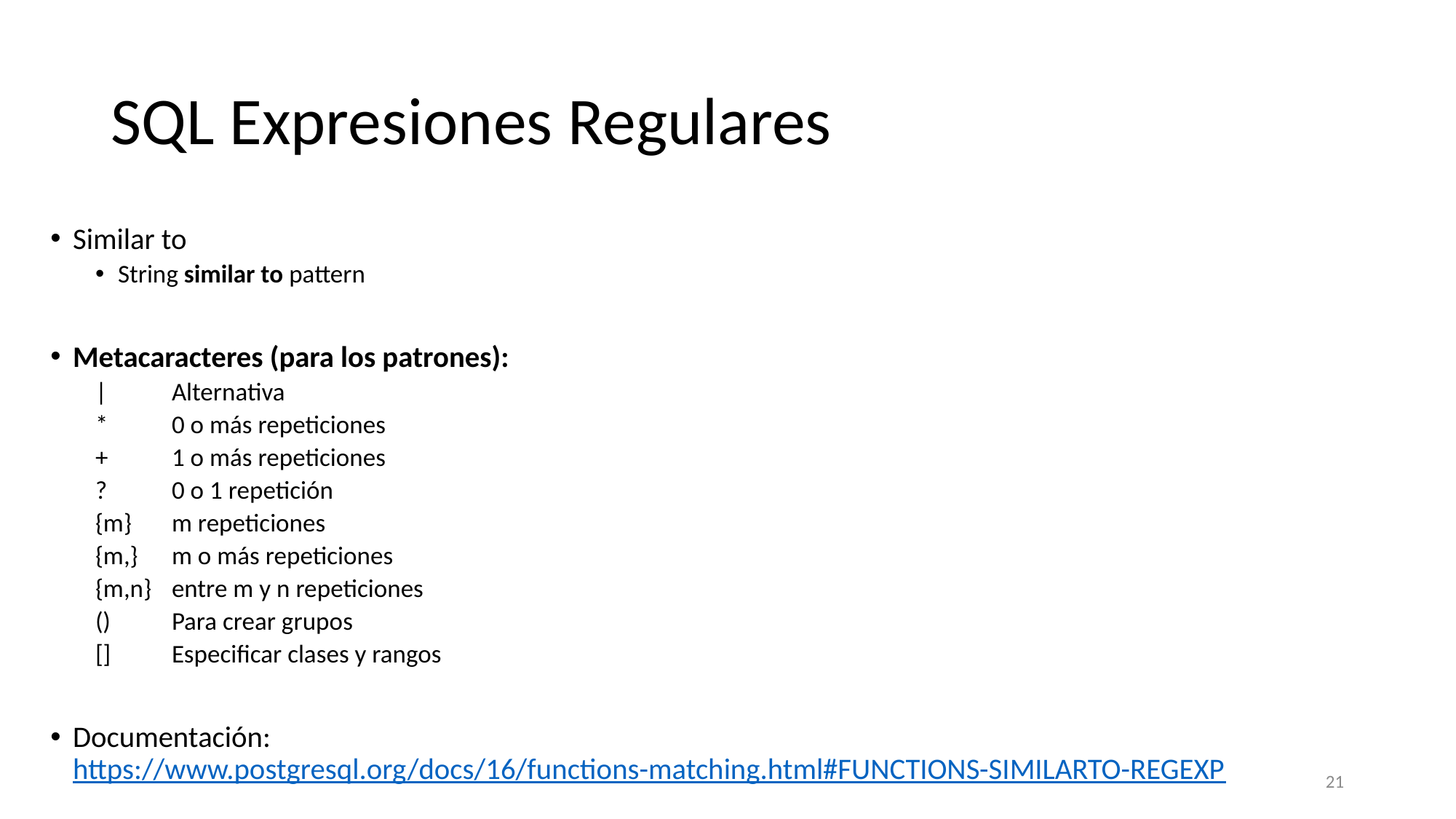

# SQL Expresiones Regulares
Similar to
String similar to pattern

Metacaracteres (para los patrones):
|		Alternativa
*		0 o más repeticiones
+		1 o más repeticiones
?		0 o 1 repetición
{m}		m repeticiones
{m,}		m o más repeticiones
{m,n}	entre m y n repeticiones
()		Para crear grupos
[]		Especificar clases y rangos

Documentación: https://www.postgresql.org/docs/16/functions-matching.html#FUNCTIONS-SIMILARTO-REGEXP

21